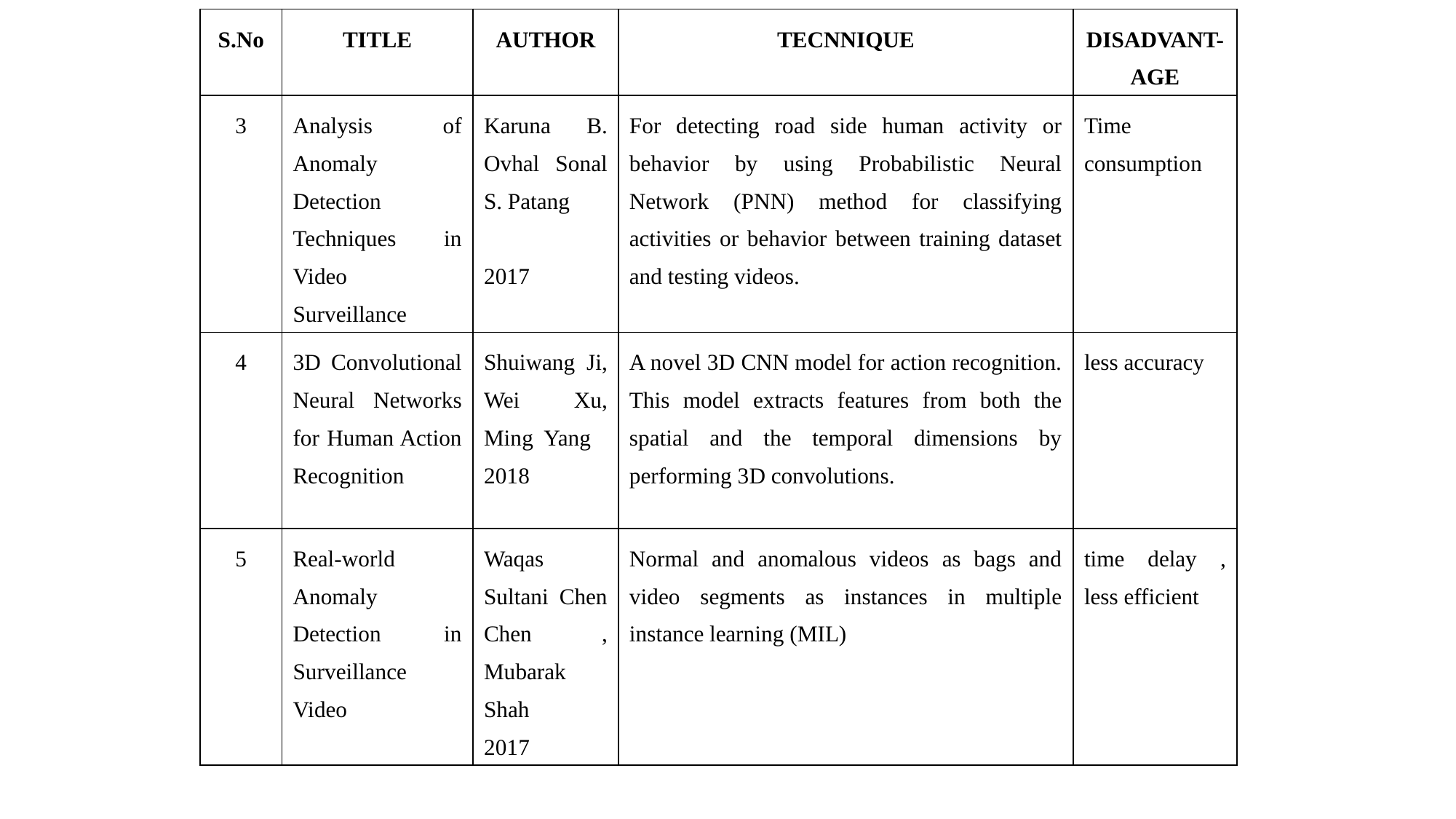

| S.No | TITLE | AUTHOR | TECNNIQUE | DISADVANT-AGE |
| --- | --- | --- | --- | --- |
| 3 | Analysis of Anomaly Detection Techniques in Video Surveillance | Karuna B. Ovhal Sonal S. Patang 2017 | For detecting road side human activity or behavior by using Probabilistic Neural Network (PNN) method for classifying activities or behavior between training dataset and testing videos. | Time consumption |
| 4 | 3D Convolutional Neural Networks for Human Action Recognition | Shuiwang Ji, Wei Xu, Ming Yang 2018 | A novel 3D CNN model for action recognition. This model extracts features from both the spatial and the temporal dimensions by performing 3D convolutions. | less accuracy |
| 5 | Real-world Anomaly Detection in Surveillance Video | Waqas Sultani Chen Chen , Mubarak Shah 2017 | Normal and anomalous videos as bags and video segments as instances in multiple instance learning (MIL) | time delay , less efficient |